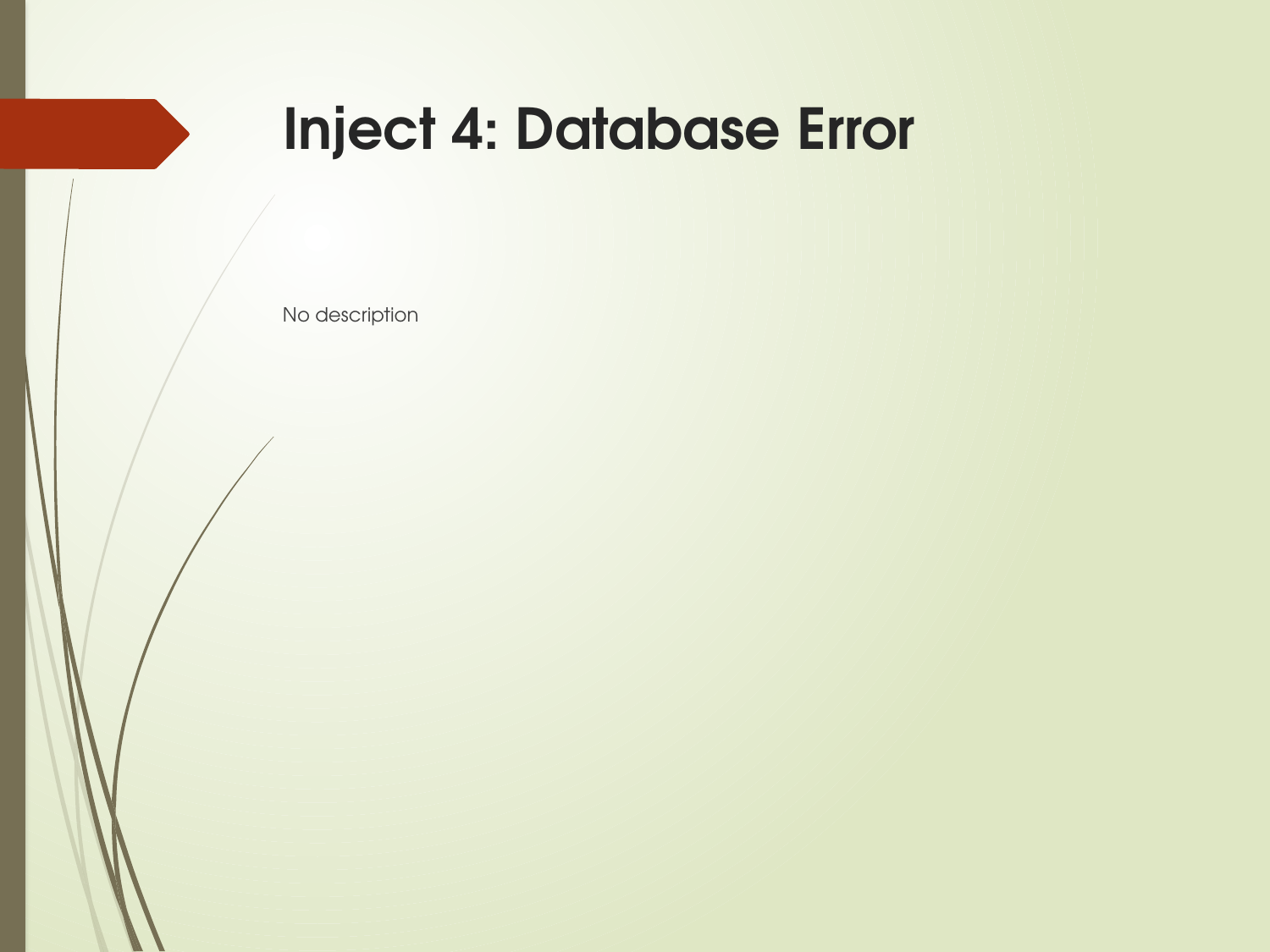

# Inject 4: Database Error
No description